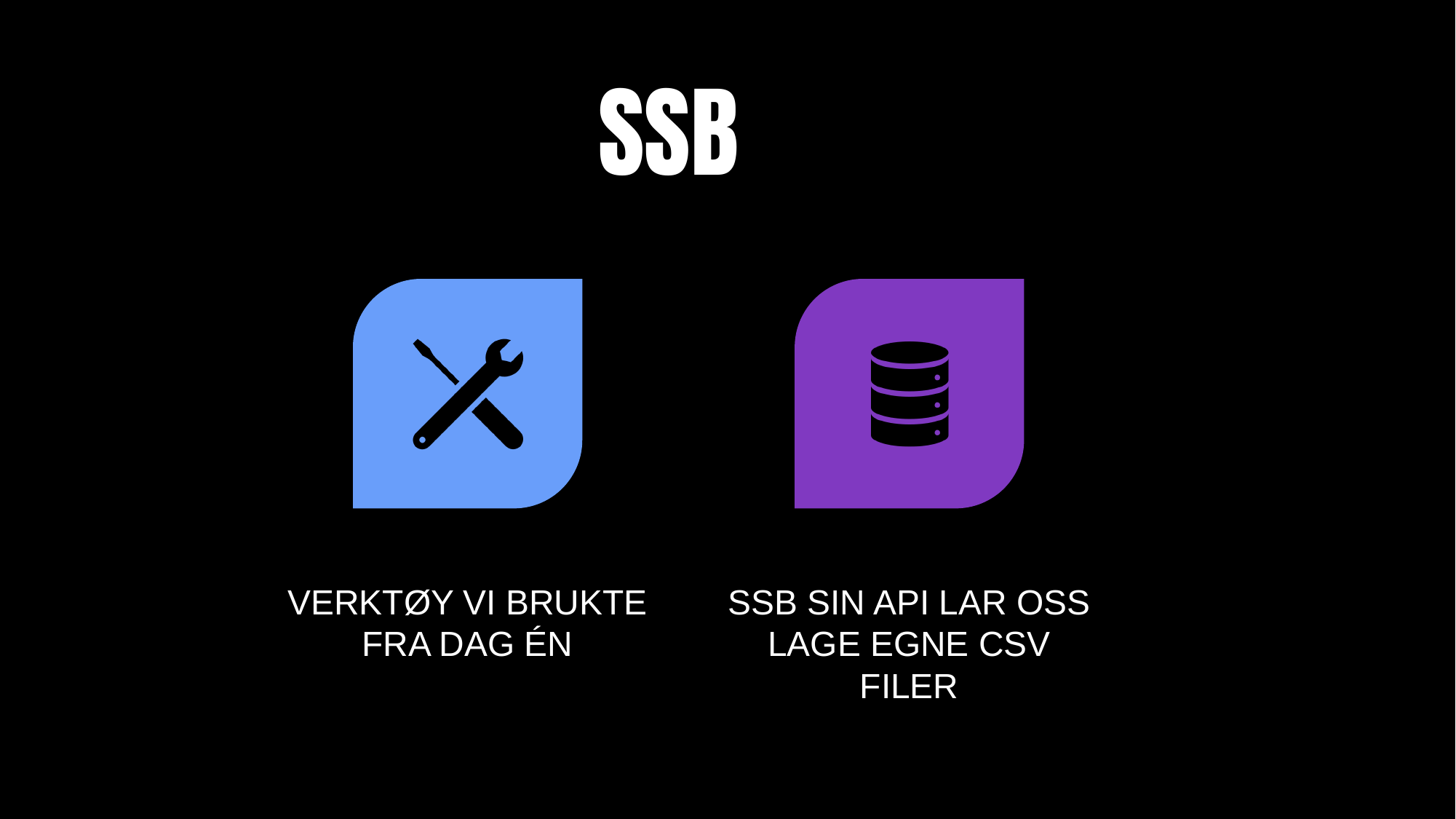

# SSB
verktøy vi brukte fra dag én
SSB sin API lar oss lage egne CSV filer